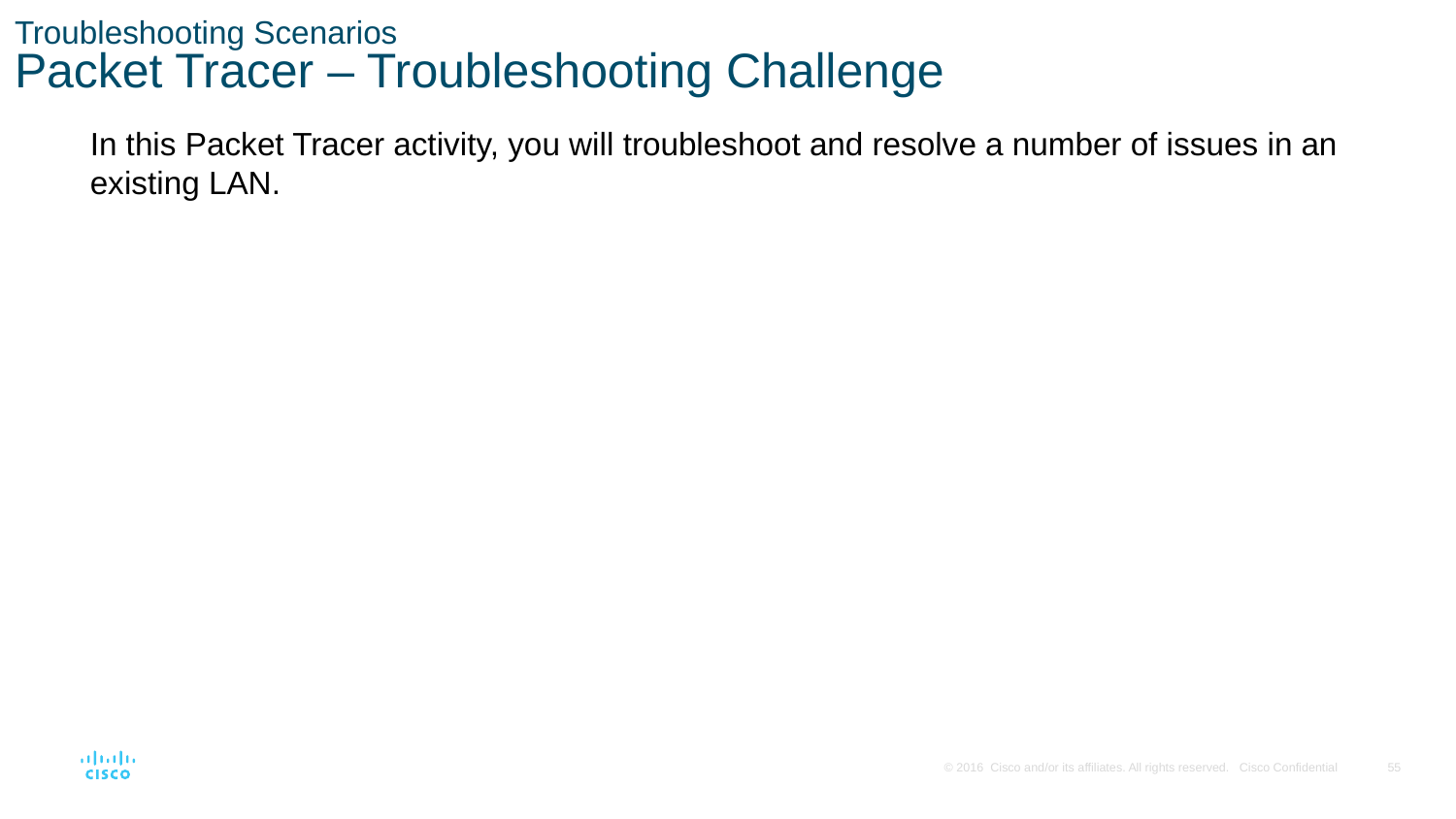

# Troubleshooting Scenarios Packet Tracer – Troubleshooting Challenge
In this Packet Tracer activity, you will troubleshoot and resolve a number of issues in an existing LAN.